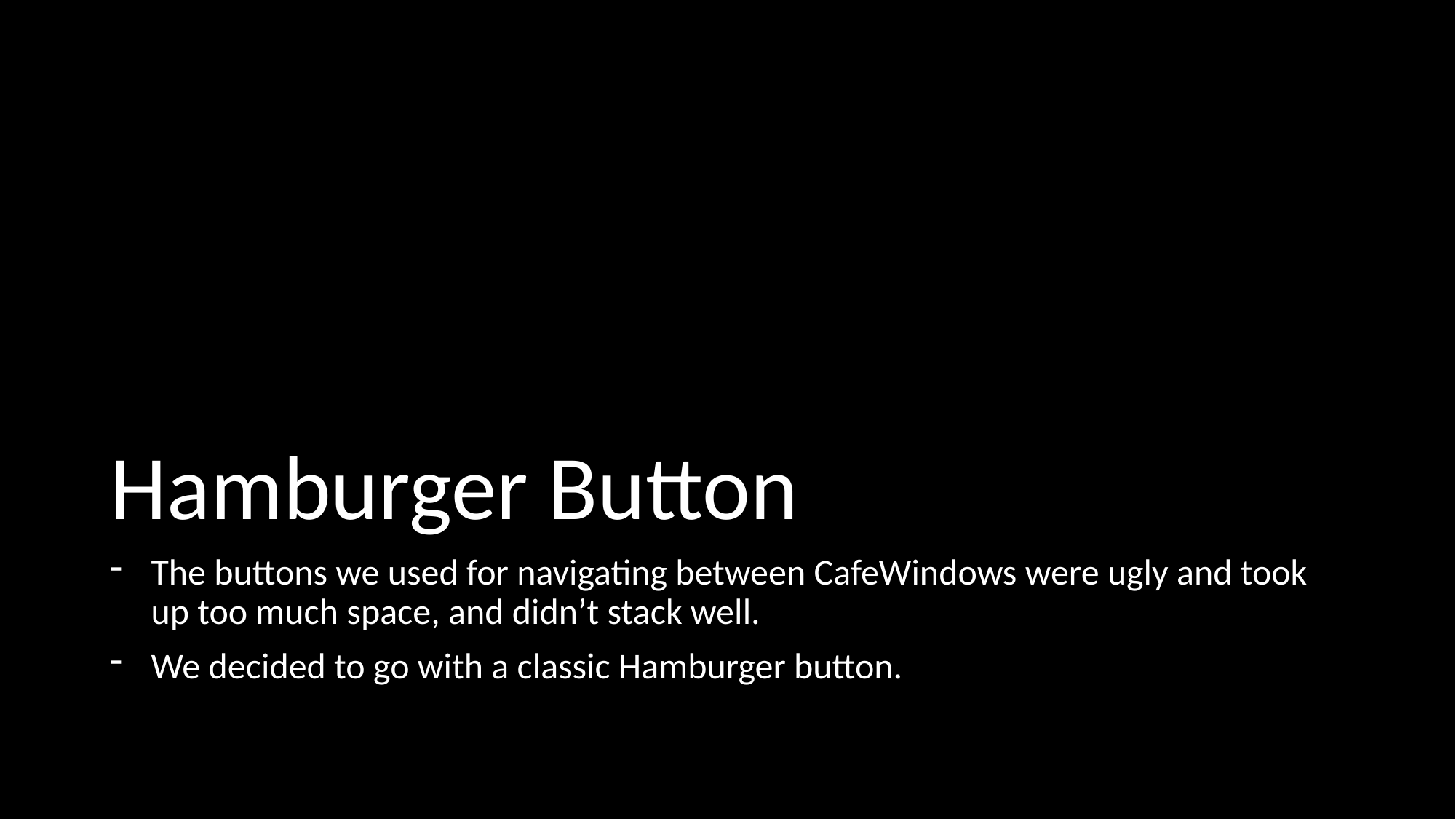

# Hamburger Button
The buttons we used for navigating between CafeWindows were ugly and took up too much space, and didn’t stack well.
We decided to go with a classic Hamburger button.